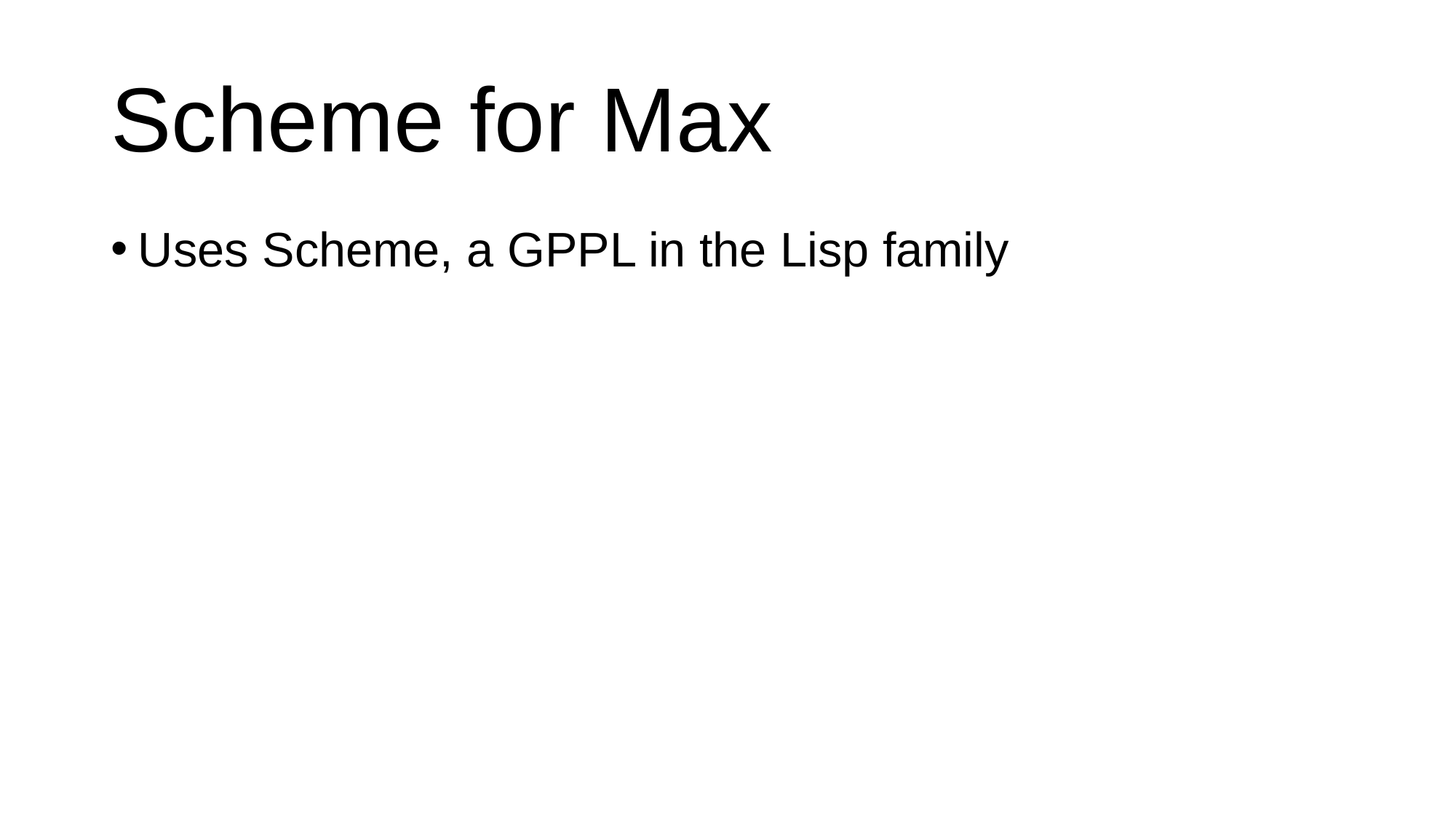

# Scheme for Max
Uses Scheme, a GPPL in the Lisp family